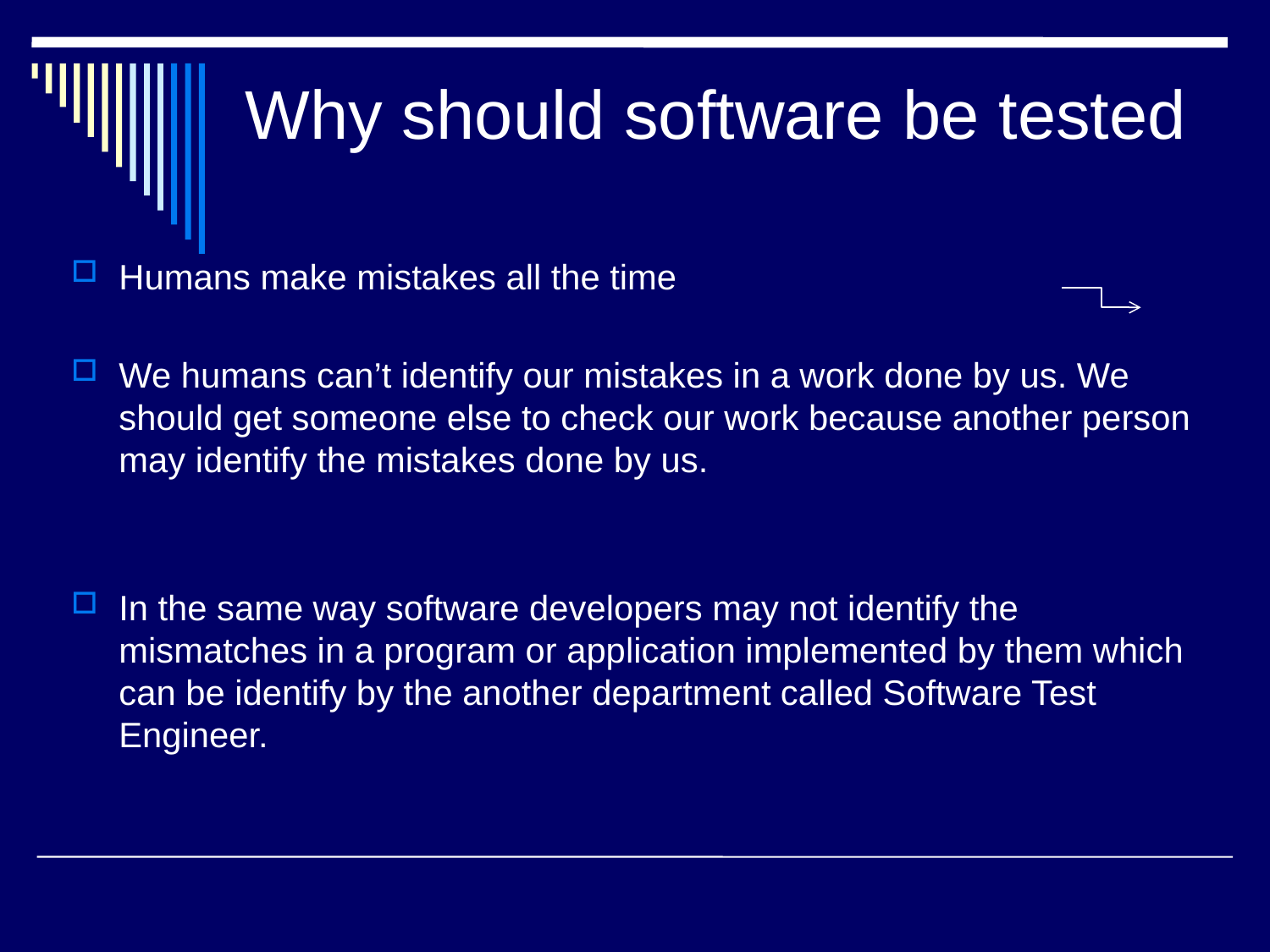

# Why should software be tested
Humans make mistakes all the time

We humans can’t identify our mistakes in a work done by us. We should get someone else to check our work because another person may identify the mistakes done by us.

In the same way software developers may not identify the mismatches in a program or application implemented by them which can be identify by the another department called Software Test Engineer.